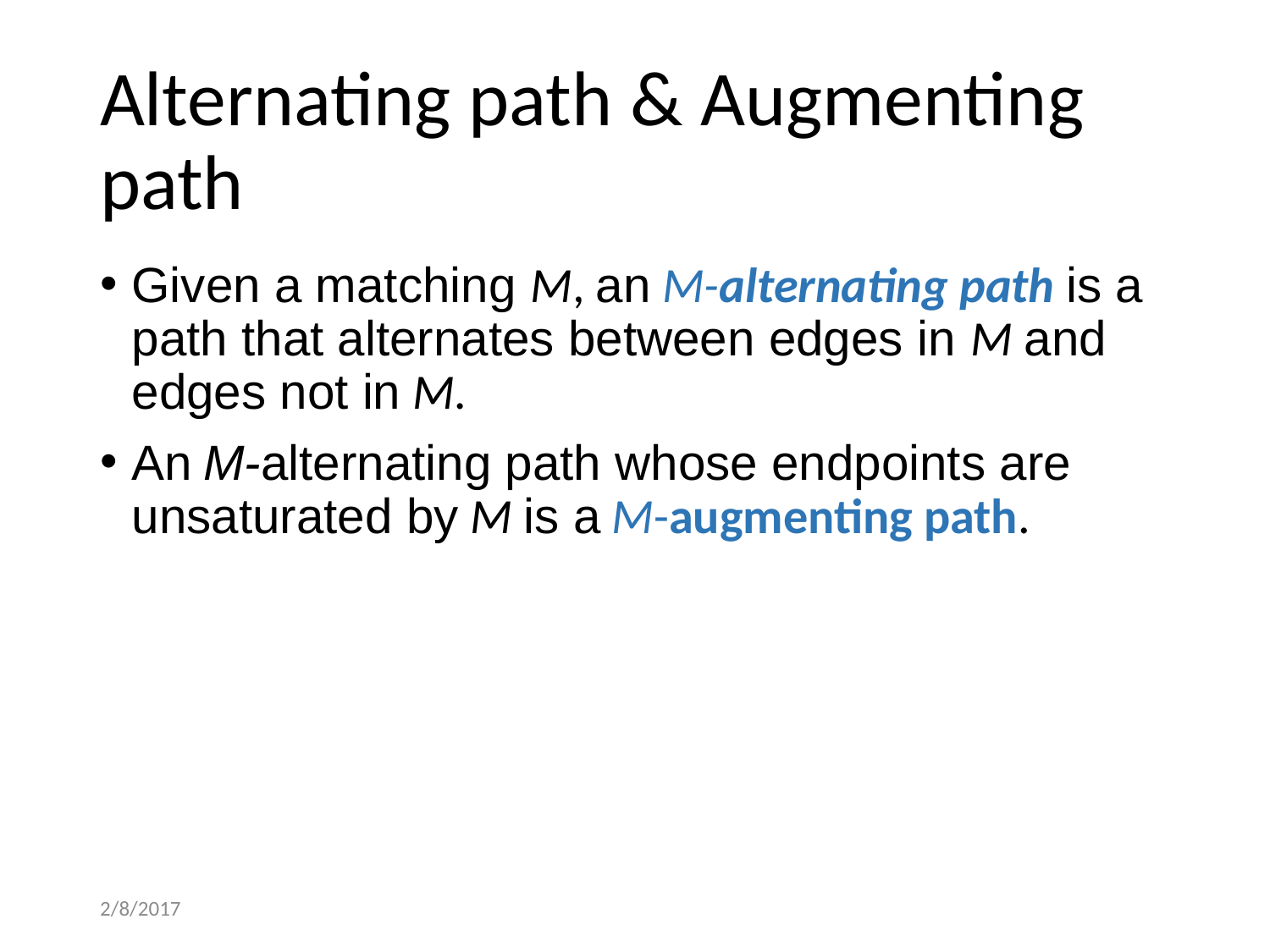

# Alternating path & Augmenting path
Given a matching M, an M-alternating path is a path that alternates between edges in M and edges not in M.
An M-alternating path whose endpoints are unsaturated by M is a M-augmenting path.

2/8/2017